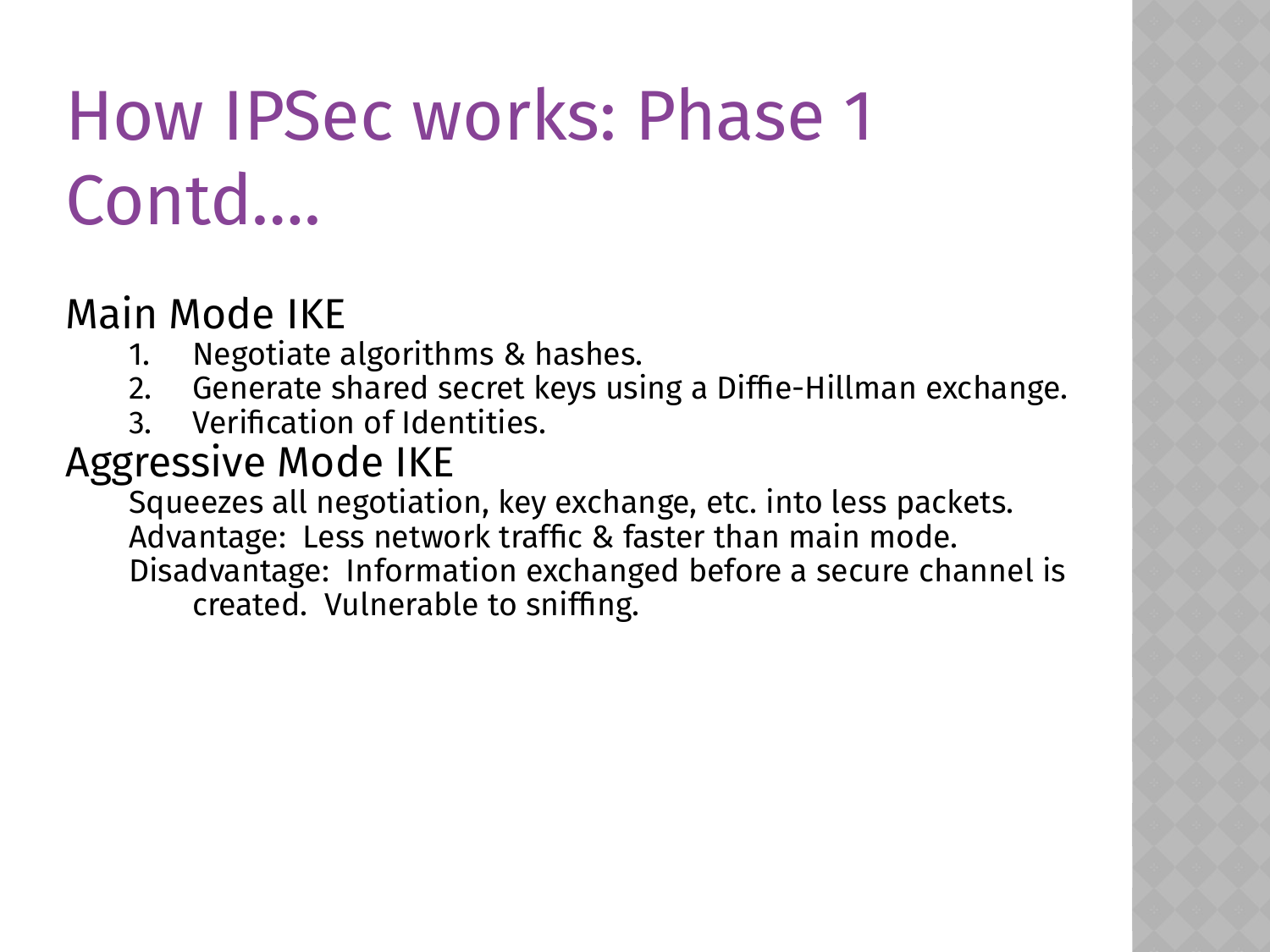

How IPSec works: Phase 1
Contd….
Main Mode IKE
Negotiate algorithms & hashes.
Generate shared secret keys using a Diffie-Hillman exchange.
Verification of Identities.
Aggressive Mode IKE
Squeezes all negotiation, key exchange, etc. into less packets.
Advantage:  Less network traffic & faster than main mode.
Disadvantage:  Information exchanged before a secure channel is created.  Vulnerable to sniffing.